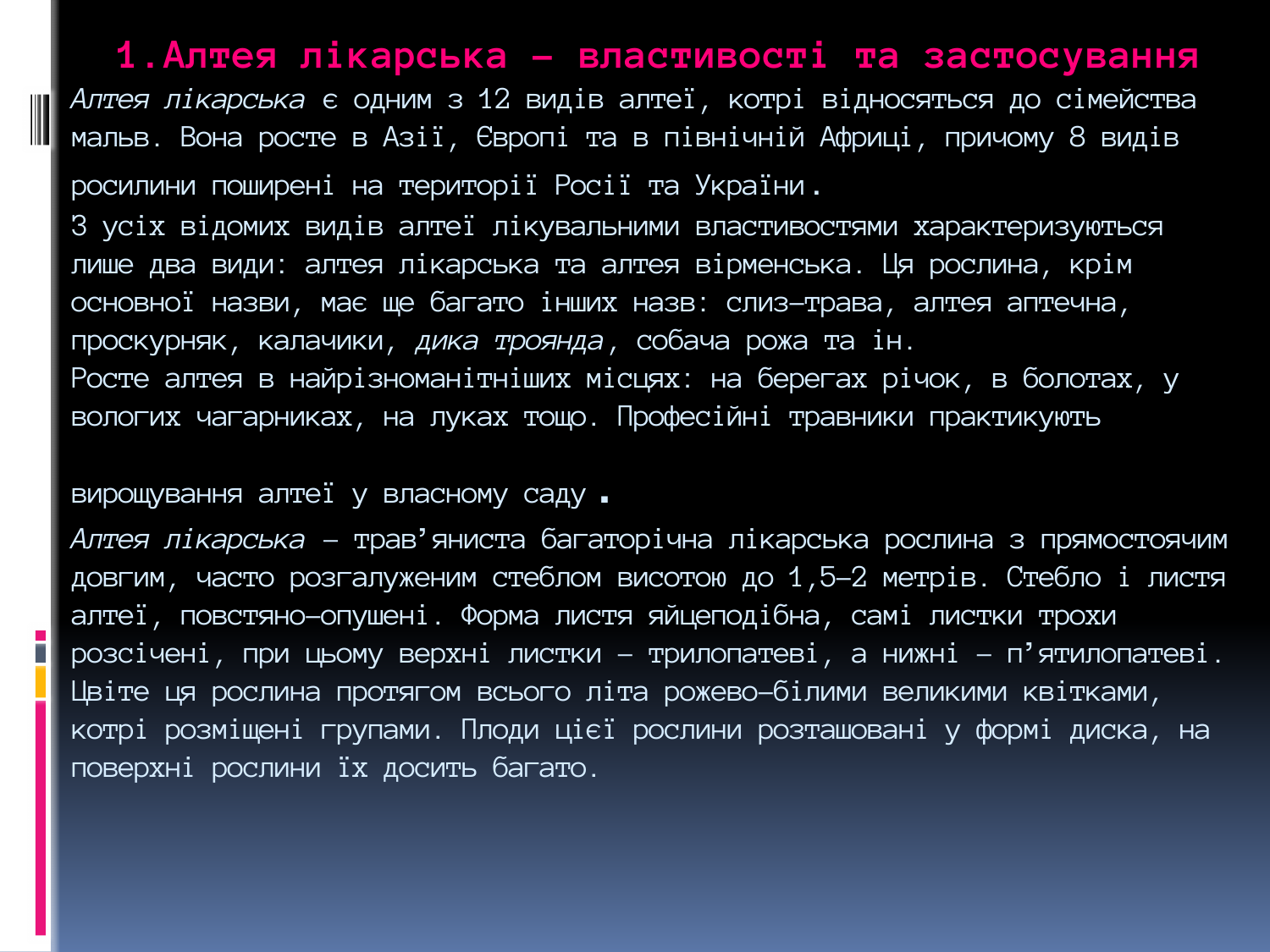

# 1.Алтея лікарська – властивості та застосування Алтея лікарська є одним з 12 видів алтеї, котрі відносяться до сімейства мальв. Вона росте в Азії, Європі та в північній Африці, причому 8 видів росилини поширені на території Росії та України. З усіх відомих видів алтеї лікувальними властивостями характеризуються лише два види: алтея лікарська та алтея вірменська. Ця рослина, крім основної назви, має ще багато інших назв: слиз-трава, алтея аптечна, проскурняк, калачики, дика троянда, собача рожа та ін. Росте алтея в найрізноманітніших місцях: на берегах річок, в болотах, у вологих чагарниках, на луках тощо. Професійні травники практикують вирощування алтеї у власному саду. Алтея лікарська – трав’яниста багаторічна лікарська рослина з прямостоячим довгим, часто розгалуженим стеблом висотою до 1,5-2 метрів. Стебло і листя алтеї, повстяно-опушені. Форма листя яйцеподібна, самі листки трохи розсічені, при цьому верхні листки – трилопатеві, а нижні – п’ятилопатеві. Цвіте ця рослина протягом всього літа рожево-білими великими квітками, котрі розміщені групами. Плоди цієї рослини розташовані у формі диска, на поверхні рослини їх досить багато.